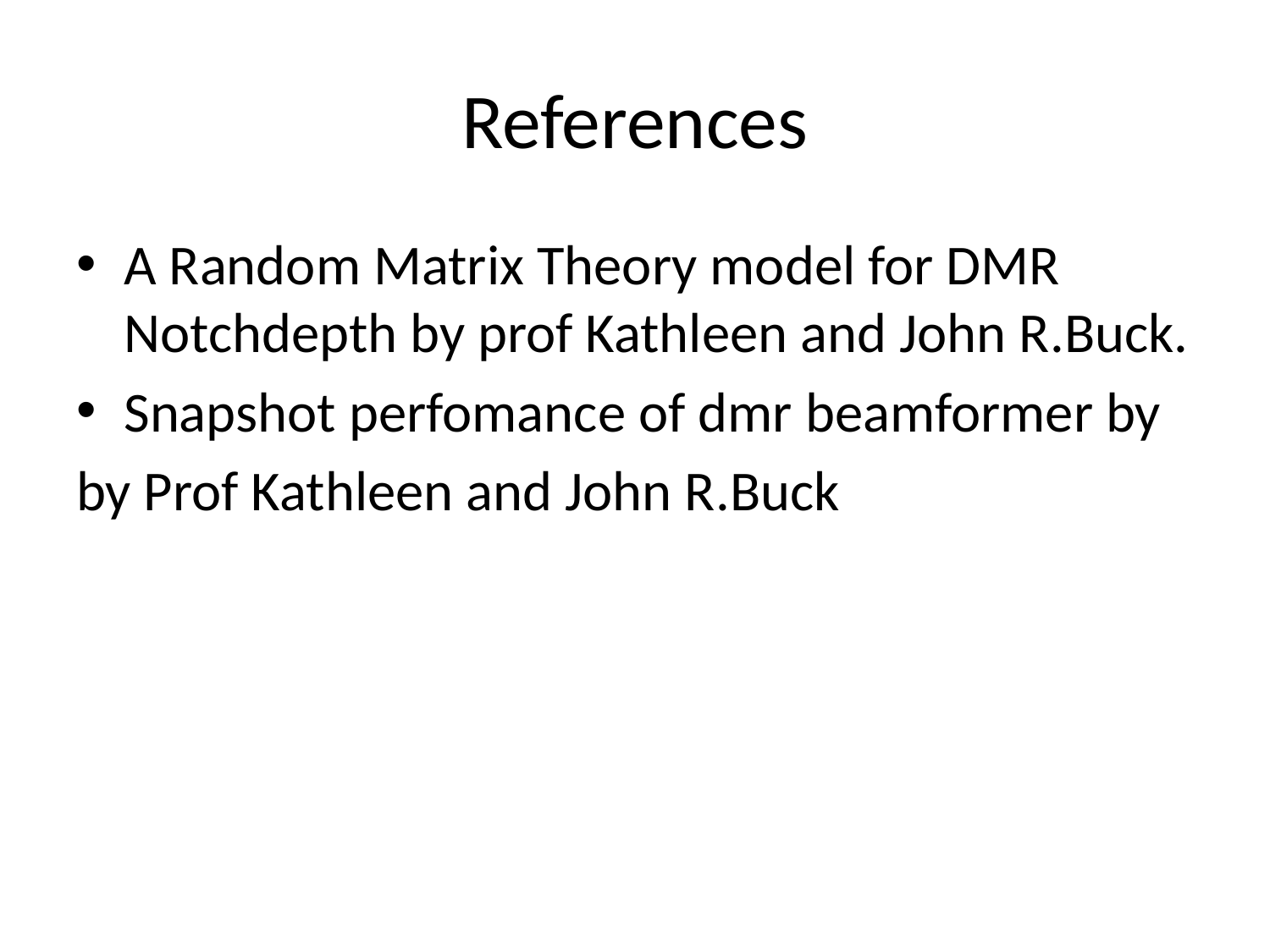

# References
A Random Matrix Theory model for DMR Notchdepth by prof Kathleen and John R.Buck.
Snapshot perfomance of dmr beamformer by
by Prof Kathleen and John R.Buck